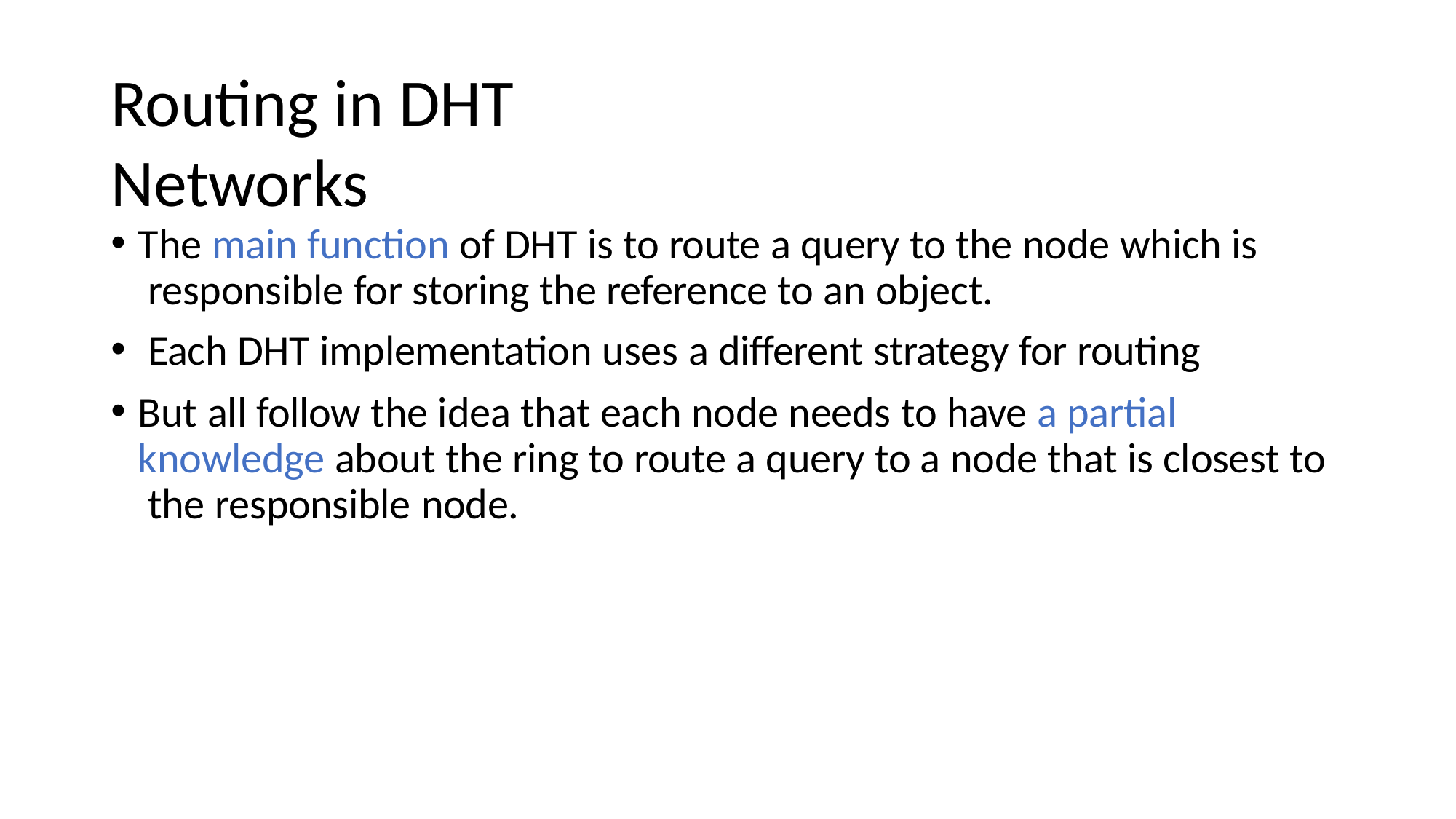

# Routing in DHT Networks
The main function of DHT is to route a query to the node which is  responsible for storing the reference to an object.
Each DHT implementation uses a different strategy for routing
But all follow the idea that each node needs to have a partial  knowledge about the ring to route a query to a node that is closest to  the responsible node.